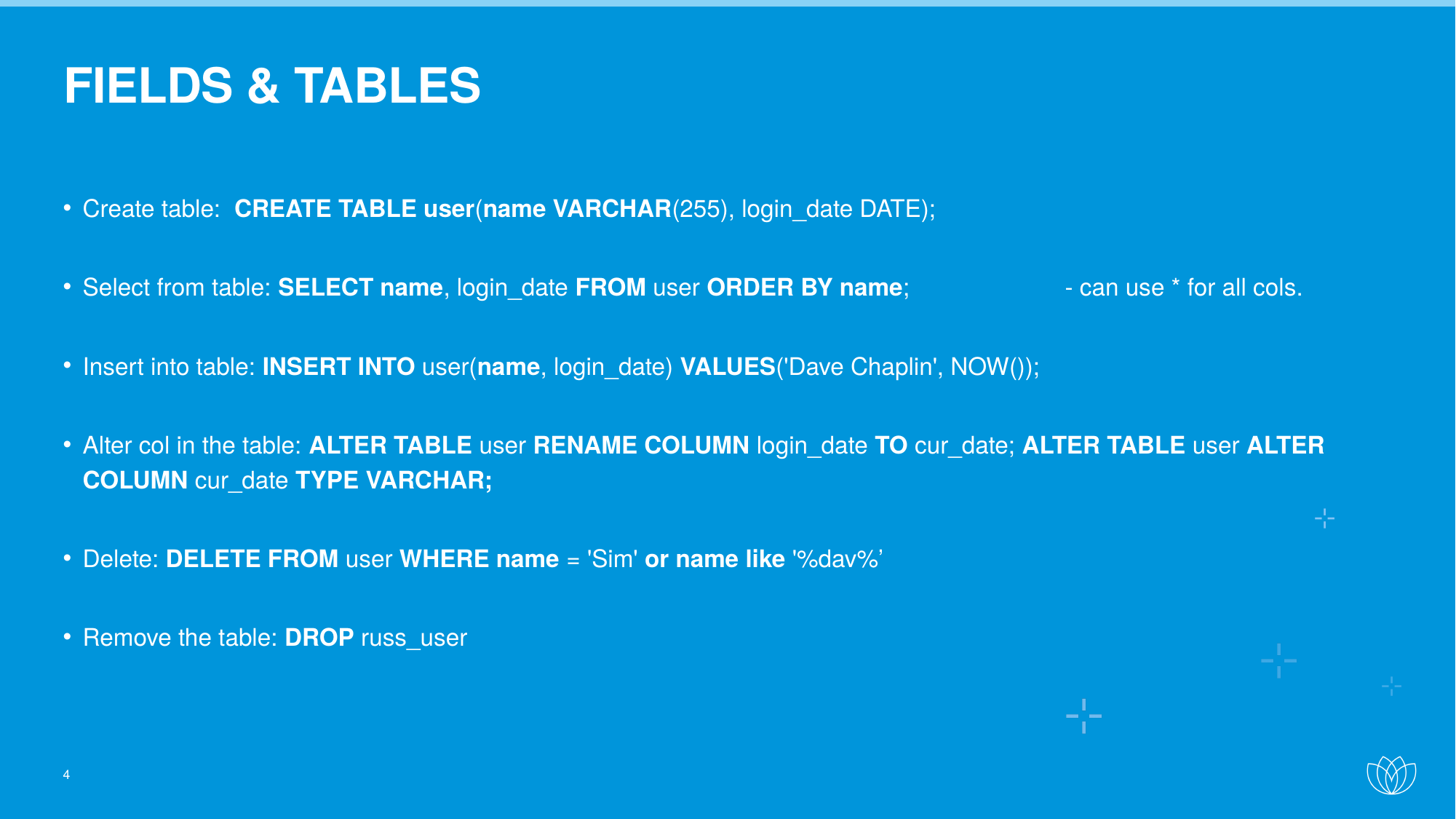

# Fields & tables
Create table:  CREATE TABLE user(name VARCHAR(255), login_date DATE);

Select from table: SELECT name, login_date FROM user ORDER BY name;		- can use * for all cols.

Insert into table: INSERT INTO user(name, login_date) VALUES('Dave Chaplin', NOW());

Alter col in the table: ALTER TABLE user RENAME COLUMN login_date TO cur_date; ALTER TABLE user ALTER COLUMN cur_date TYPE VARCHAR;

Delete: DELETE FROM user WHERE name = 'Sim' or name like '%dav%’

Remove the table: DROP russ_user